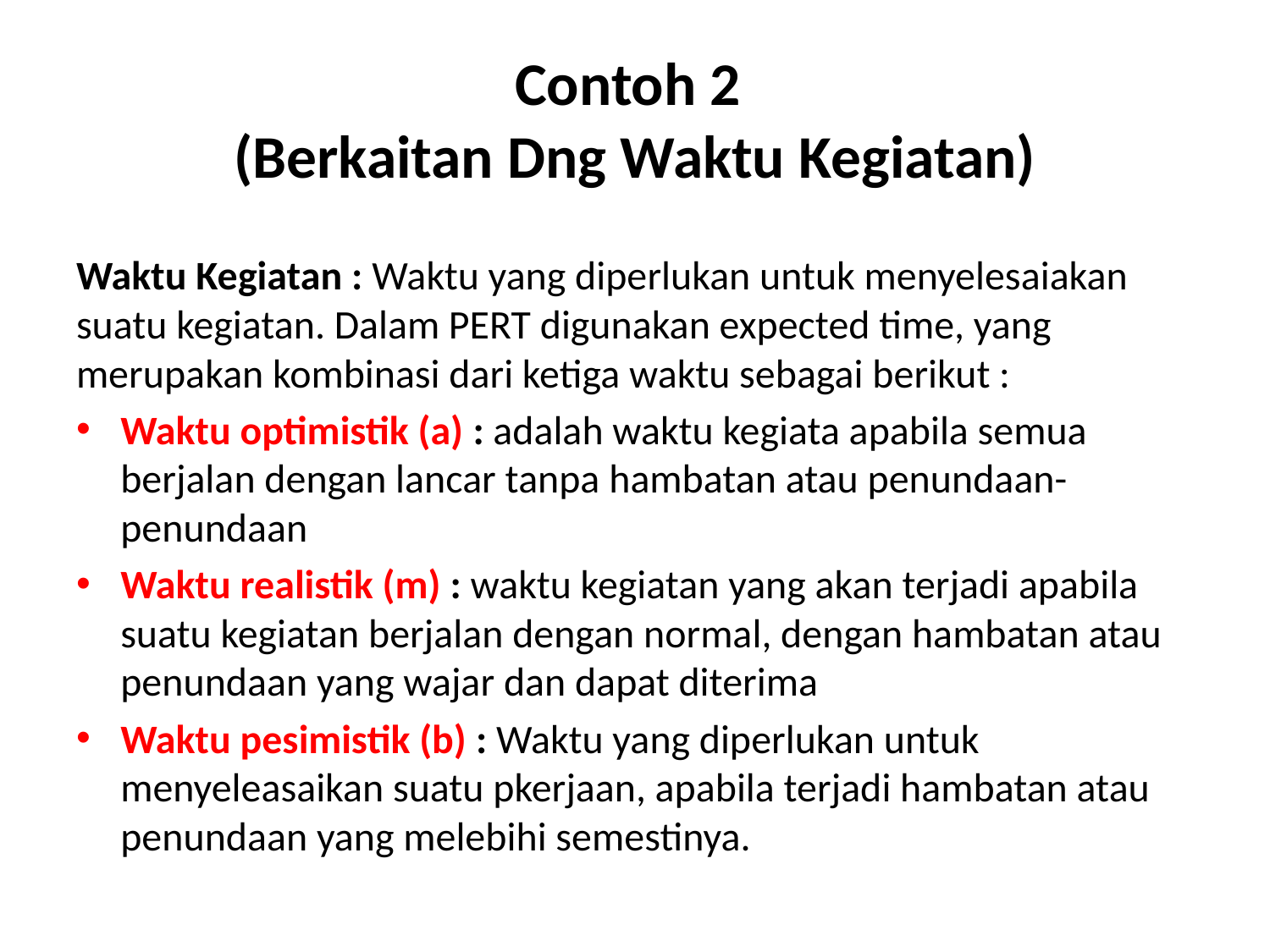

# Contoh 2 (Berkaitan Dng Waktu Kegiatan)
Waktu Kegiatan : Waktu yang diperlukan untuk menyelesaiakan suatu kegiatan. Dalam PERT digunakan expected time, yang merupakan kombinasi dari ketiga waktu sebagai berikut :
Waktu optimistik (a) : adalah waktu kegiata apabila semua berjalan dengan lancar tanpa hambatan atau penundaan-penundaan
Waktu realistik (m) : waktu kegiatan yang akan terjadi apabila suatu kegiatan berjalan dengan normal, dengan hambatan atau penundaan yang wajar dan dapat diterima
Waktu pesimistik (b) : Waktu yang diperlukan untuk menyeleasaikan suatu pkerjaan, apabila terjadi hambatan atau penundaan yang melebihi semestinya.